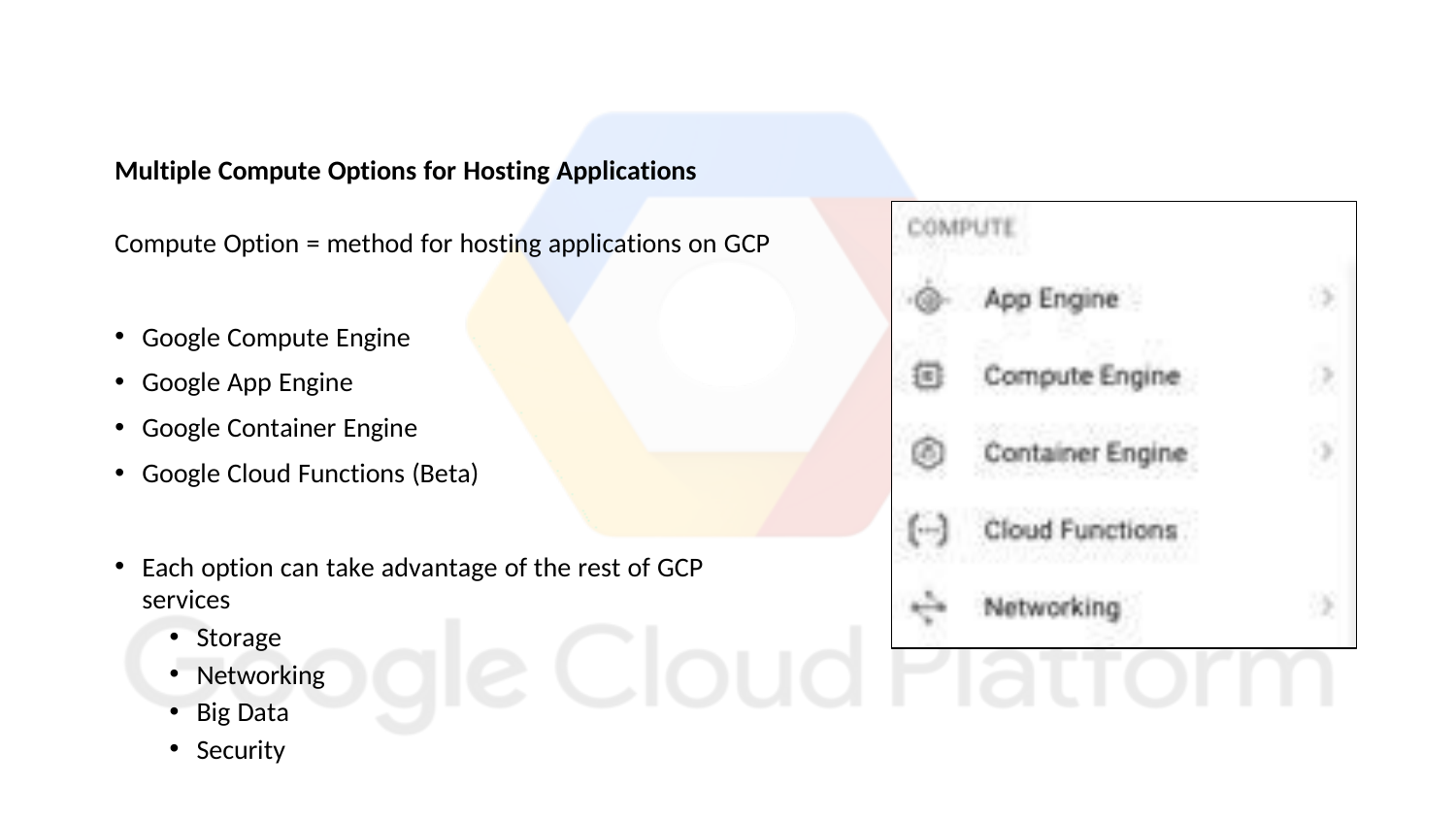

Choosing Correct Compute Option
Multiple Compute Options for Hosting Applications

Compute Option = method for hosting applications on GCP

Google Compute Engine
Google App Engine
Google Container Engine
Google Cloud Functions (Beta)

Each option can take advantage of the rest of GCP services
Storage
Networking
Big Data
Security